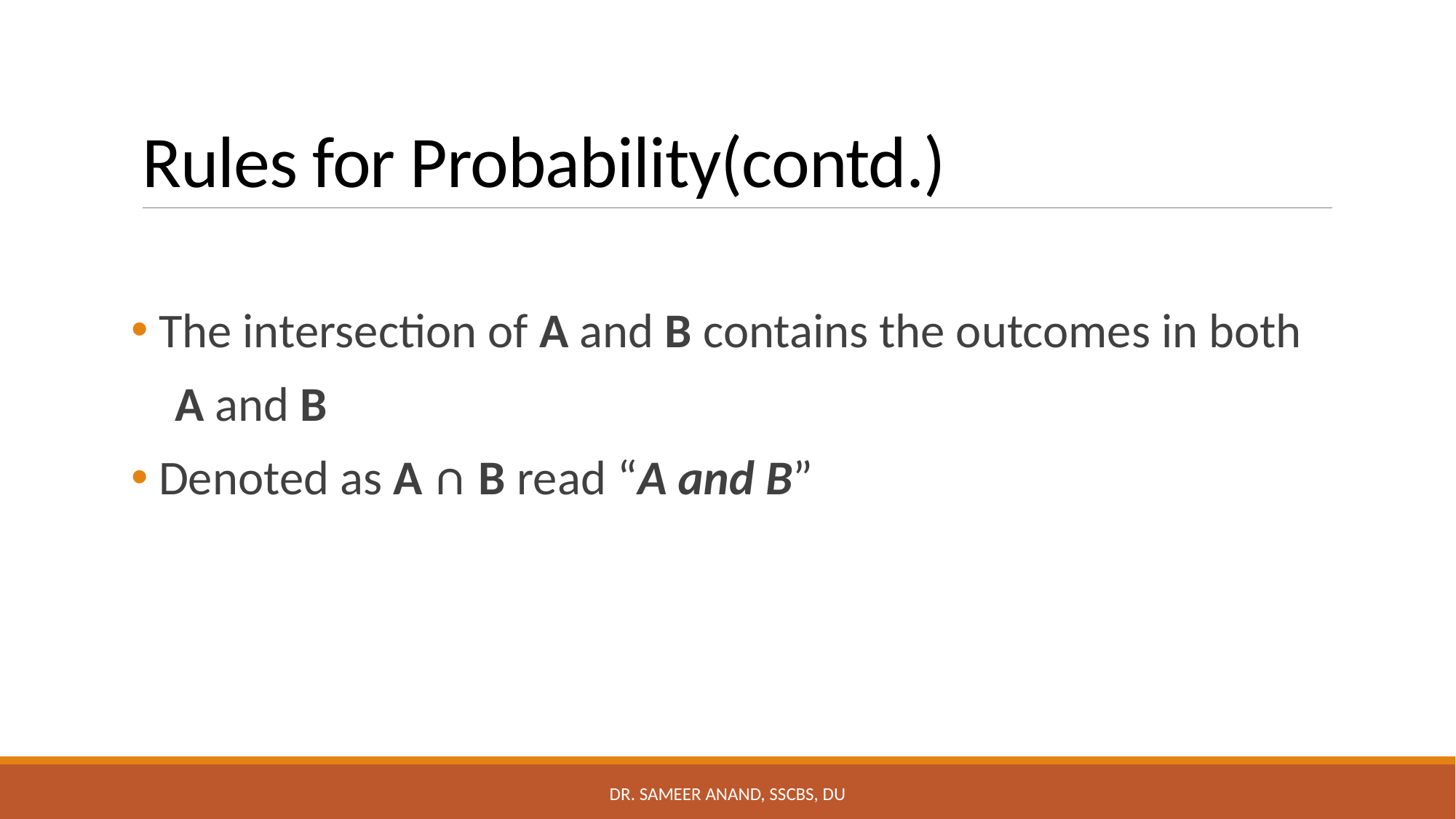

# Rules for Probability(contd.)

 The intersection of A and B contains the outcomes in both
    A and B
 Denoted as A ∩ B read “A and B”

Dr. Sameer Anand, SSCBS, DU